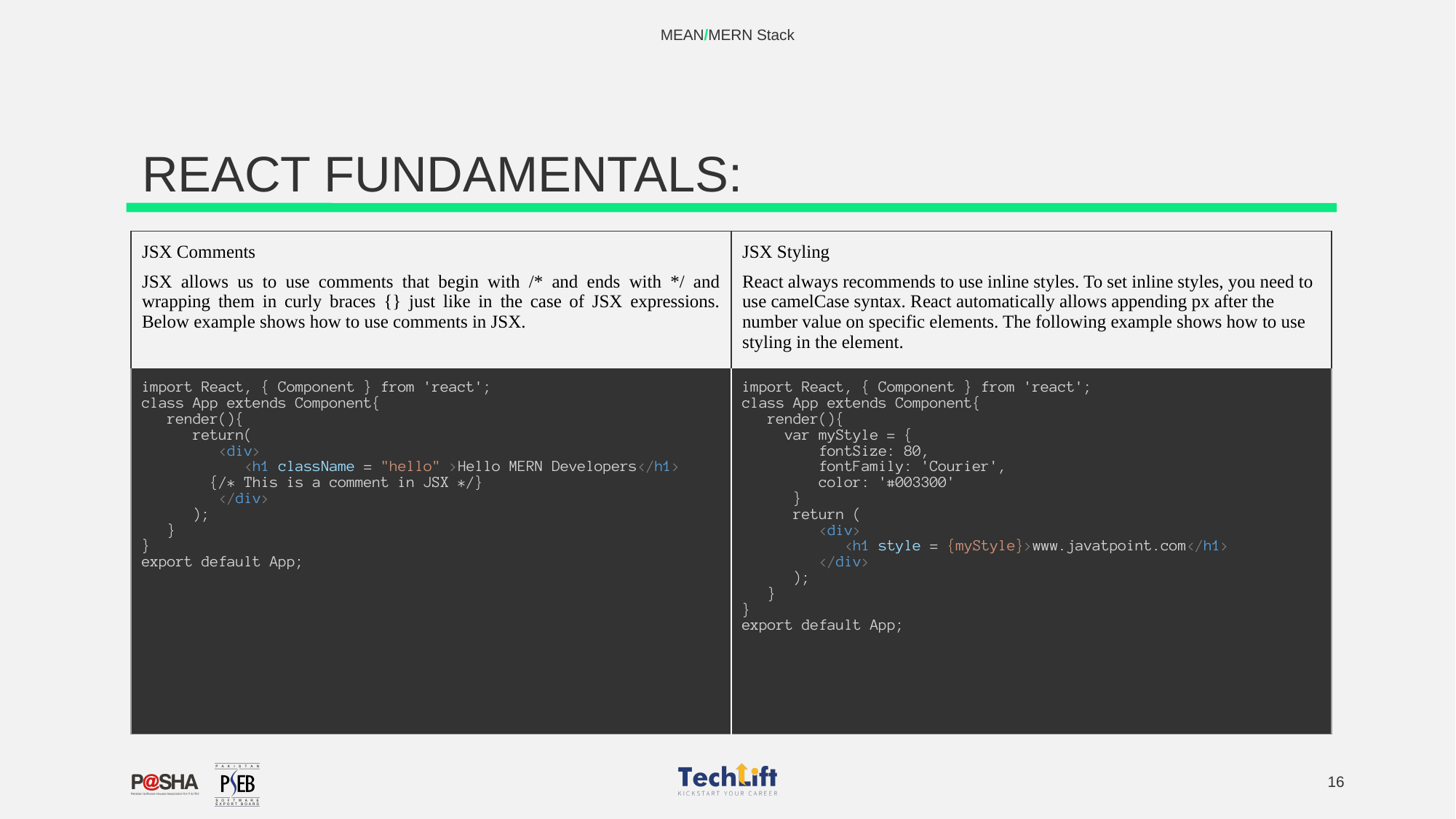

MEAN/MERN Stack
# REACT FUNDAMENTALS:
| JSX Comments JSX allows us to use comments that begin with /\* and ends with \*/ and wrapping them in curly braces {} just like in the case of JSX expressions. Below example shows how to use comments in JSX. | JSX Styling React always recommends to use inline styles. To set inline styles, you need to use camelCase syntax. React automatically allows appending px after the number value on specific elements. The following example shows how to use styling in the element. |
| --- | --- |
| import React, { Component } from 'react';   class App extends Component{      render(){         return(            <div>               <h1 className = "hello" >Hello MERN Developers</h1>           {/\* This is a comment in JSX \*/}            </div>         );      }   }   export default App; | import React, { Component } from 'react';   class App extends Component{      render(){        var myStyle = {            fontSize: 80,            fontFamily: 'Courier',            color: '#003300'         }         return (            <div>               <h1 style = {myStyle}>www.javatpoint.com</h1>            </div>         );      }   }   export default App; |
16